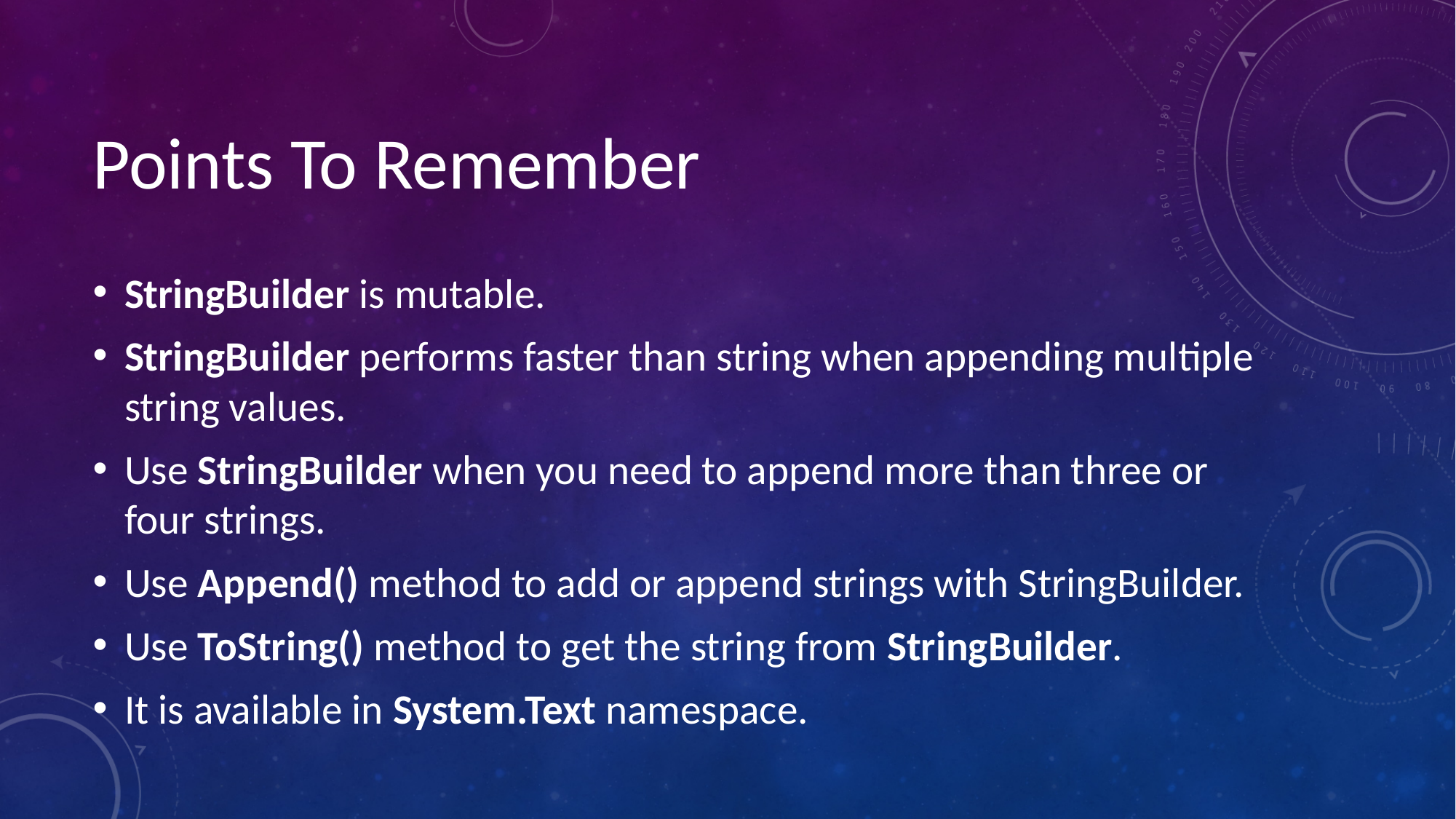

# Points To Remember
StringBuilder is mutable.
StringBuilder performs faster than string when appending multiple string values.
Use StringBuilder when you need to append more than three or four strings.
Use Append() method to add or append strings with StringBuilder.
Use ToString() method to get the string from StringBuilder.
It is available in System.Text namespace.